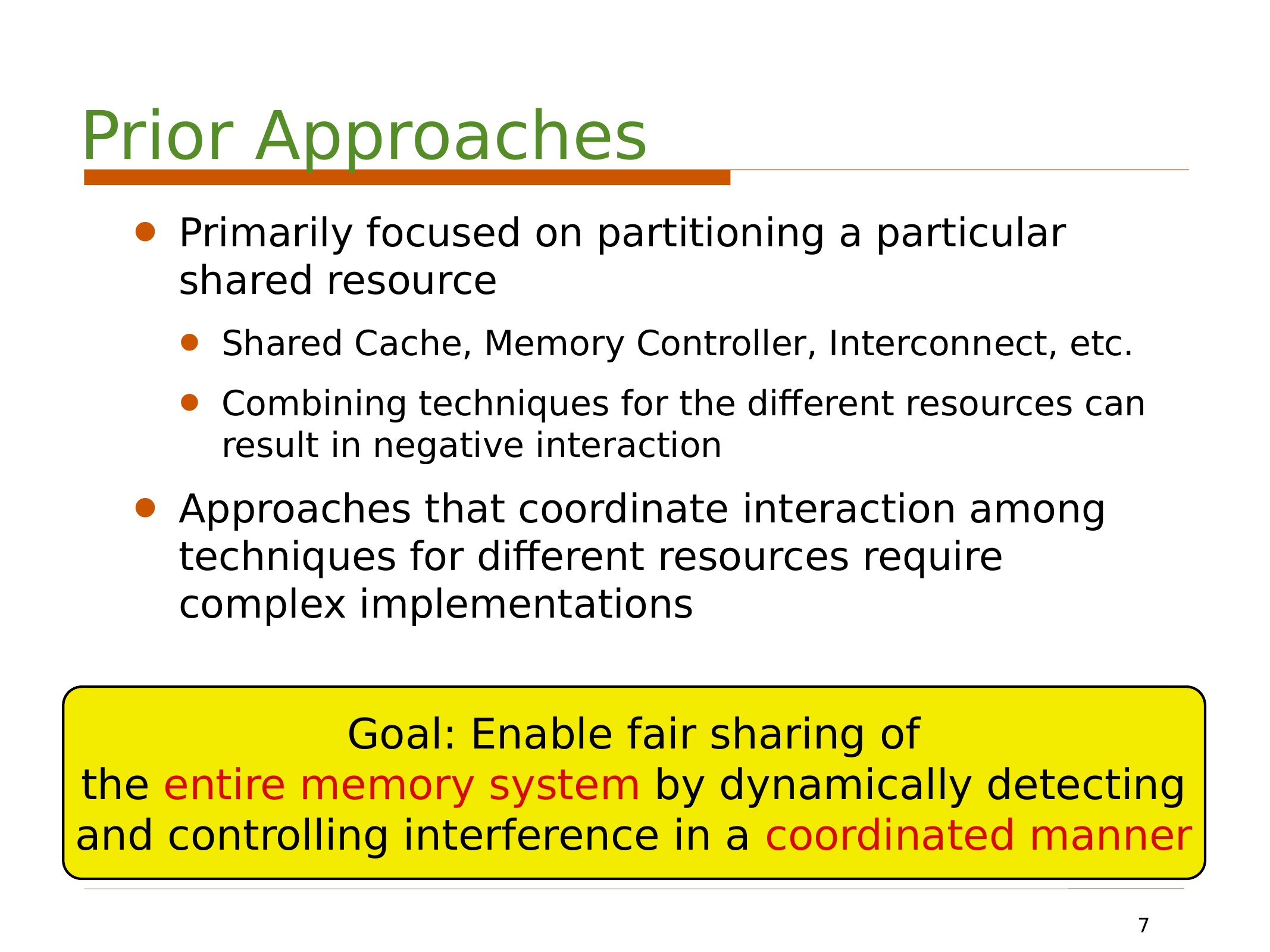

Prior Approaches

Primarily focused on partitioning a particular shared resource
Shared Cache, Memory Controller, Interconnect, etc.
Combining techniques for the different resources can result in negative interaction
Approaches that coordinate interaction among techniques for different resources require complex implementations
Goal: Enable fair sharing of
the entire memory system by dynamically detecting and controlling interference in a coordinated manner

7
7